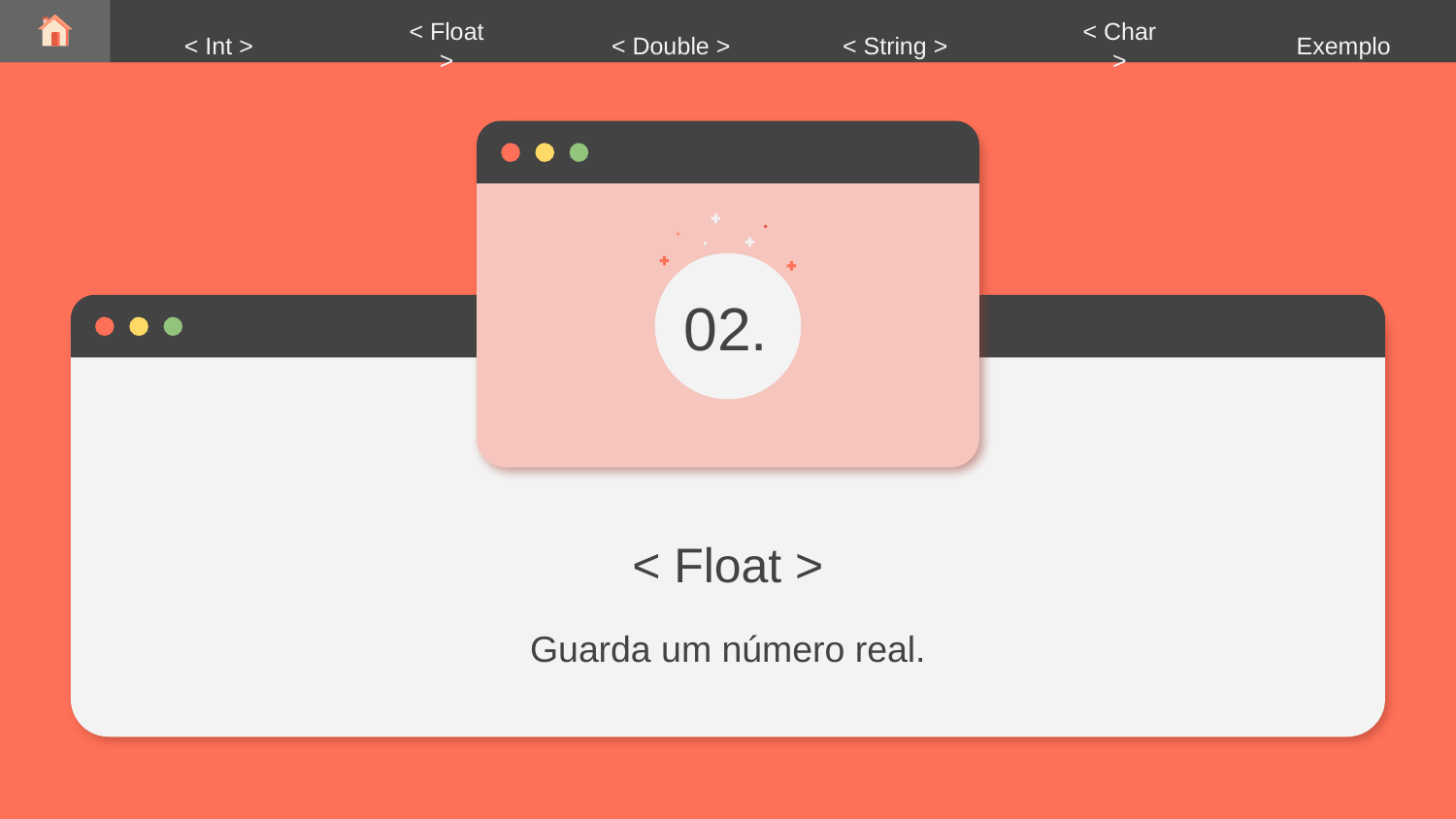

< String >
< Int >
< Float >
< Double >
< Char >
Exemplo

02.

# < Float >
Guarda um número real.